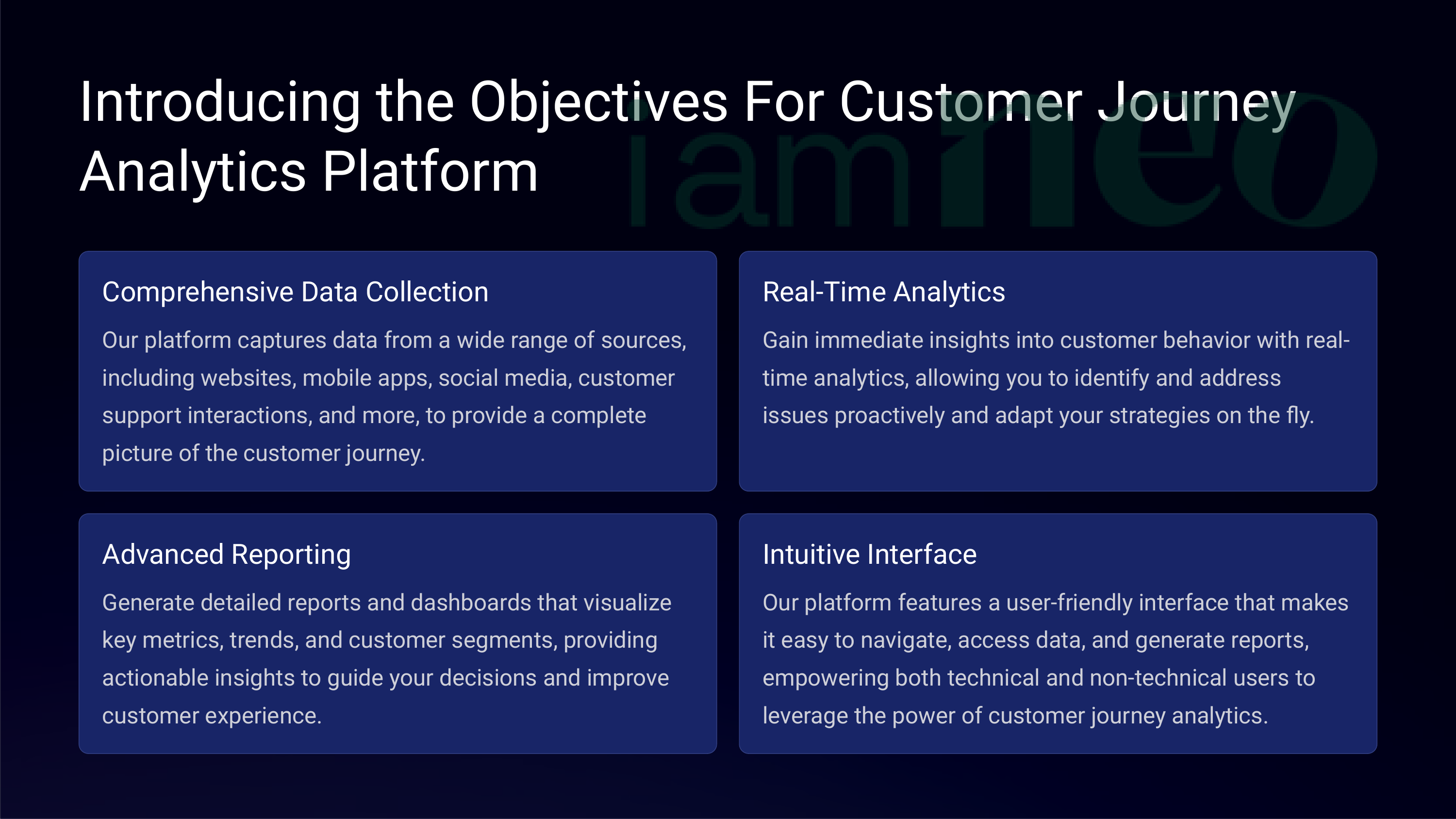

Introducing the Objectives For Customer Journey Analytics Platform

Comprehensive Data Collection
Real-Time Analytics
Our platform captures data from a wide range of sources, including websites, mobile apps, social media, customer support interactions, and more, to provide a complete picture of the customer journey.
Gain immediate insights into customer behavior with real-time analytics, allowing you to identify and address issues proactively and adapt your strategies on the fly.

Advanced Reporting
Intuitive Interface
Generate detailed reports and dashboards that visualize key metrics, trends, and customer segments, providing actionable insights to guide your decisions and improve customer experience.
Our platform features a user-friendly interface that makes it easy to navigate, access data, and generate reports, empowering both technical and non-technical users to leverage the power of customer journey analytics.